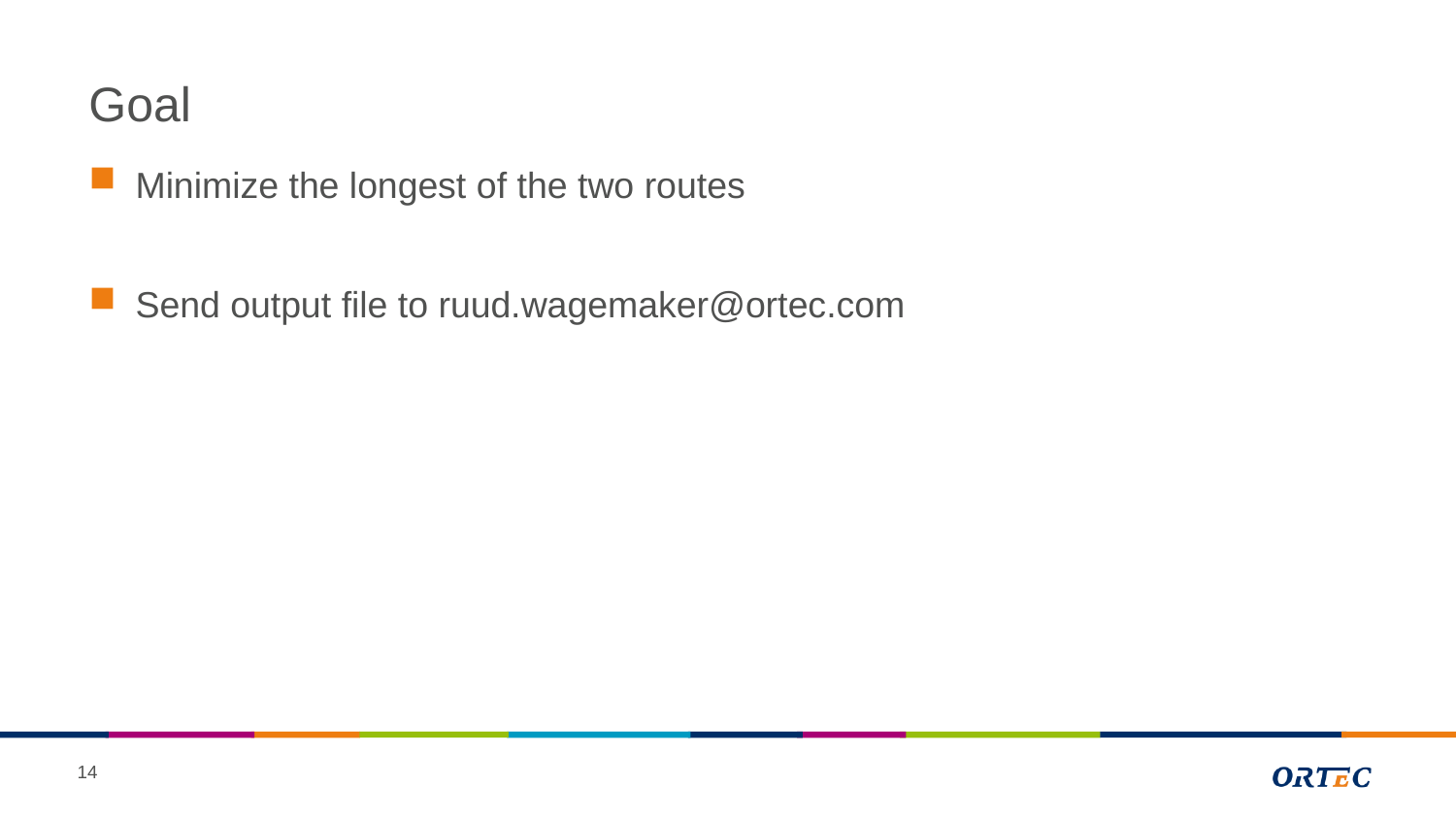

# Goal
Minimize the longest of the two routes

Send output file to ruud.wagemaker@ortec.com
14